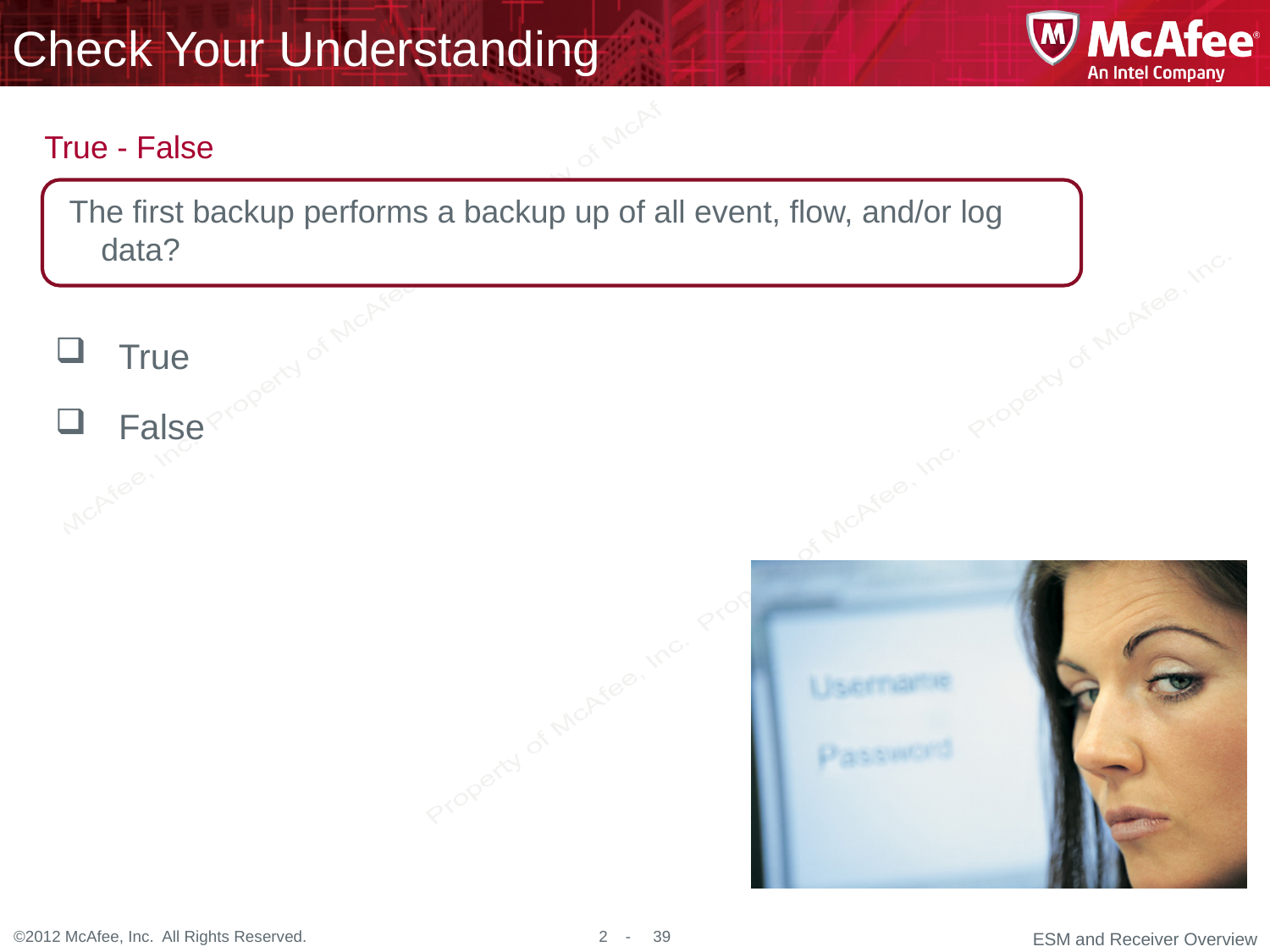

The first backup performs a backup up of all event, flow, and/or log data?
True
False
ESM and Receiver Overview